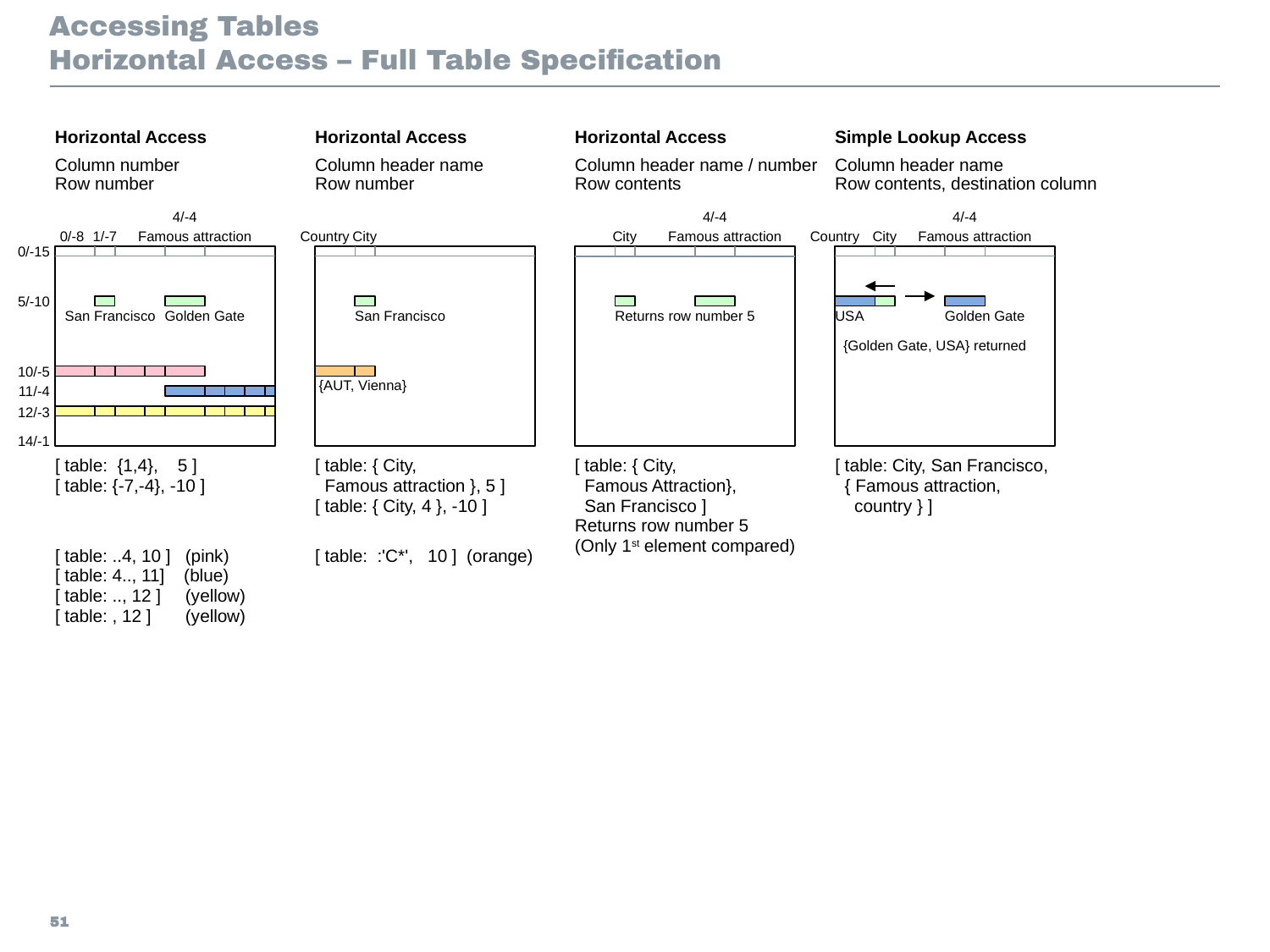

# Accessing Tables Horizontal Access – Full Table Specification
Horizontal Access
Horizontal Access
Horizontal Access
Simple Lookup Access
Column number
Row number
Column header name
Row number
Column header name / number
Row contents
Column header name
Row contents, destination column
4/-4
4/-4
4/-4
0/-8
1/-7
Famous attraction
Country
City
Famous attraction
Country
City
Famous attraction
City

0/-15

5/-10

San Francisco
Golden Gate
San Francisco
Returns row number 5
USA
Golden Gate
{Golden Gate, USA} returned
10/-5

 {AUT, Vienna}

11/-4

12/-3
14/-1
[ table: City, San Francisco,
  { Famous attraction,
    country } ]
[ table:  {1,4},    5 ]
[ table: {-7,-4}, -10 ]
[ table: { City,
  Famous attraction }, 5 ]
[ table: { City, 4 }, -10 ]
[ table: { City,
  Famous Attraction},
  San Francisco ]
Returns row number 5
(Only 1st element compared)
[ table: ..4, 10 ]   (pink)
[ table: 4.., 11]    (blue)
[ table: .., 12 ]     (yellow)
[ table: , 12 ]       (yellow)
[ table:  :'C*',   10 ]  (orange)